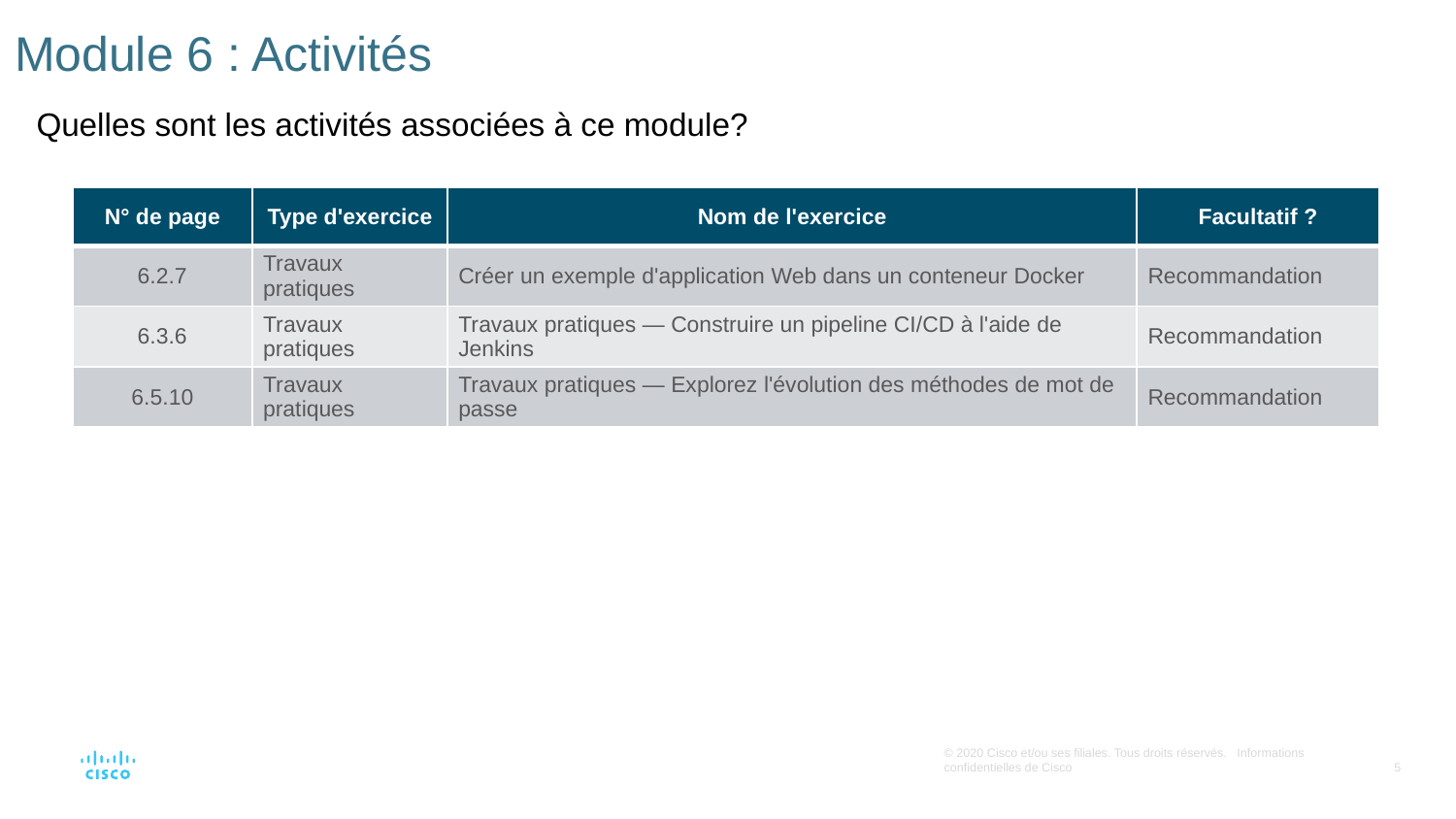

# Module 6 : Activités
Quelles sont les activités associées à ce module?

| N° de page | Type d'exercice | Nom de l'exercice | Facultatif ? |
| --- | --- | --- | --- |
| 6.2.7 | Travaux pratiques | Créer un exemple d'application Web dans un conteneur Docker | Recommandation |
| 6.3.6 | Travaux pratiques | Travaux pratiques — Construire un pipeline CI/CD à l'aide de Jenkins | Recommandation |
| 6.5.10 | Travaux pratiques | Travaux pratiques — Explorez l'évolution des méthodes de mot de passe | Recommandation |